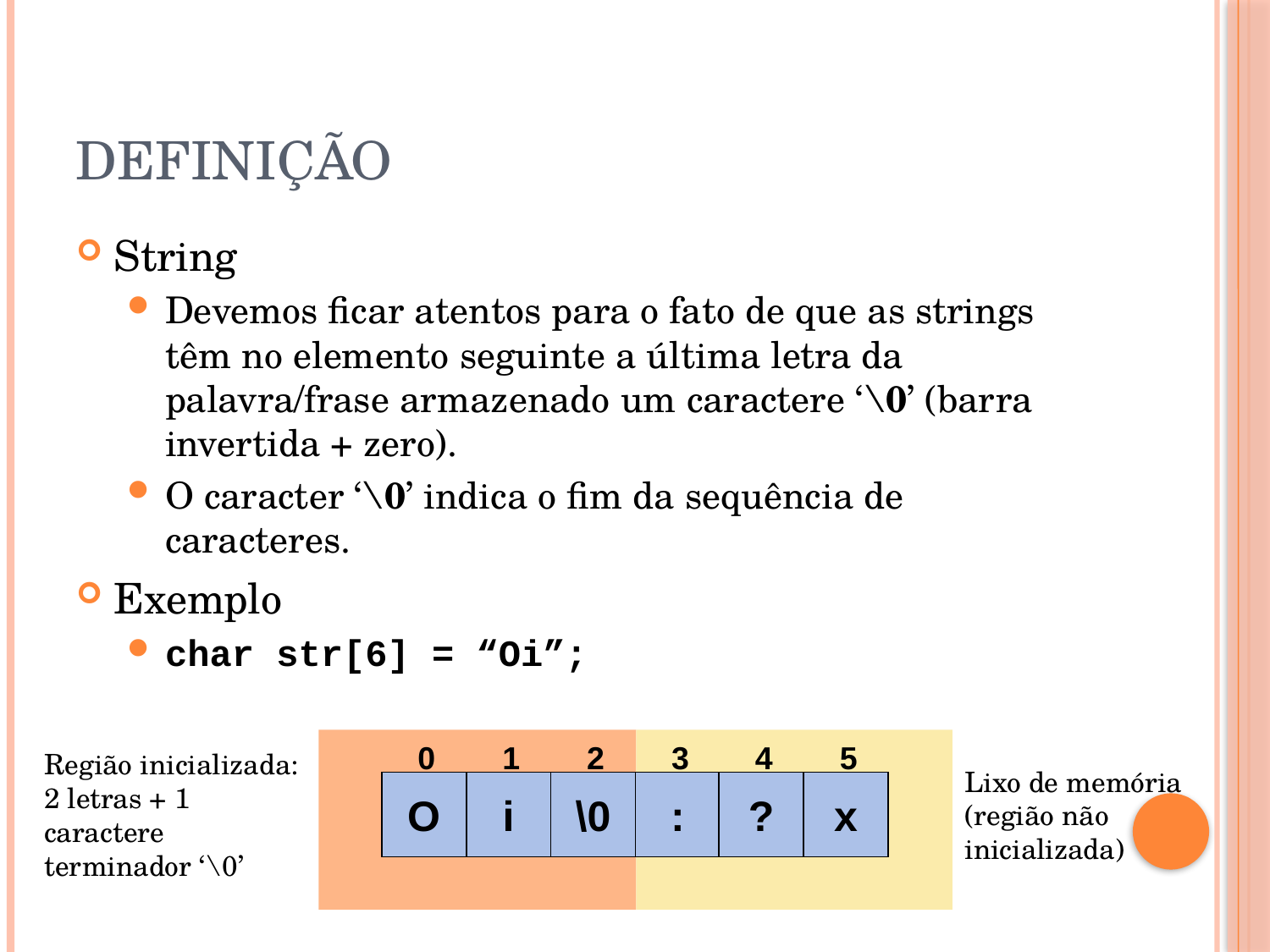

# Definição
String
Devemos ficar atentos para o fato de que as strings têm no elemento seguinte a última letra da palavra/frase armazenado um caractere ‘\0’ (barra invertida + zero).
O caracter ‘\0’ indica o fim da sequência de caracteres.
Exemplo
char str[6] = “Oi”;

0
1
2
3
4
5

O

i

\0

:

?

x
Região inicializada: 2 letras + 1 caractere terminador ‘\0’
Lixo de memória (região não inicializada)